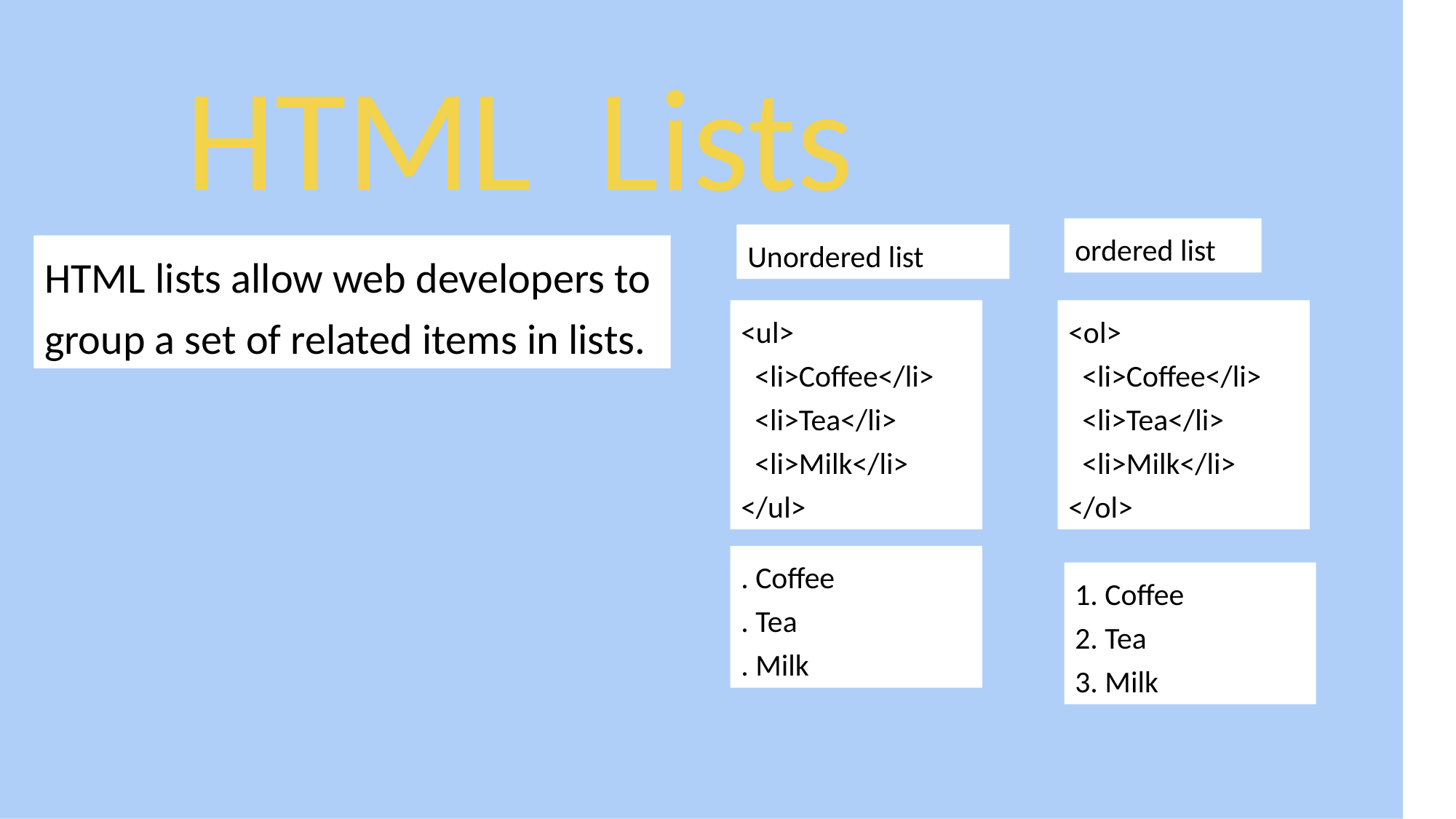

HTML  Lists
ordered list
Unordered list
HTML lists allow web developers to group a set of related items in lists.
<ul>
  <li>Coffee</li>
  <li>Tea</li>
  <li>Milk</li>
</ul>
<ol>
  <li>Coffee</li>
  <li>Tea</li>
  <li>Milk</li>
</ol>
. Coffee
. Tea
. Milk
1. Coffee
2. Tea
3. Milk